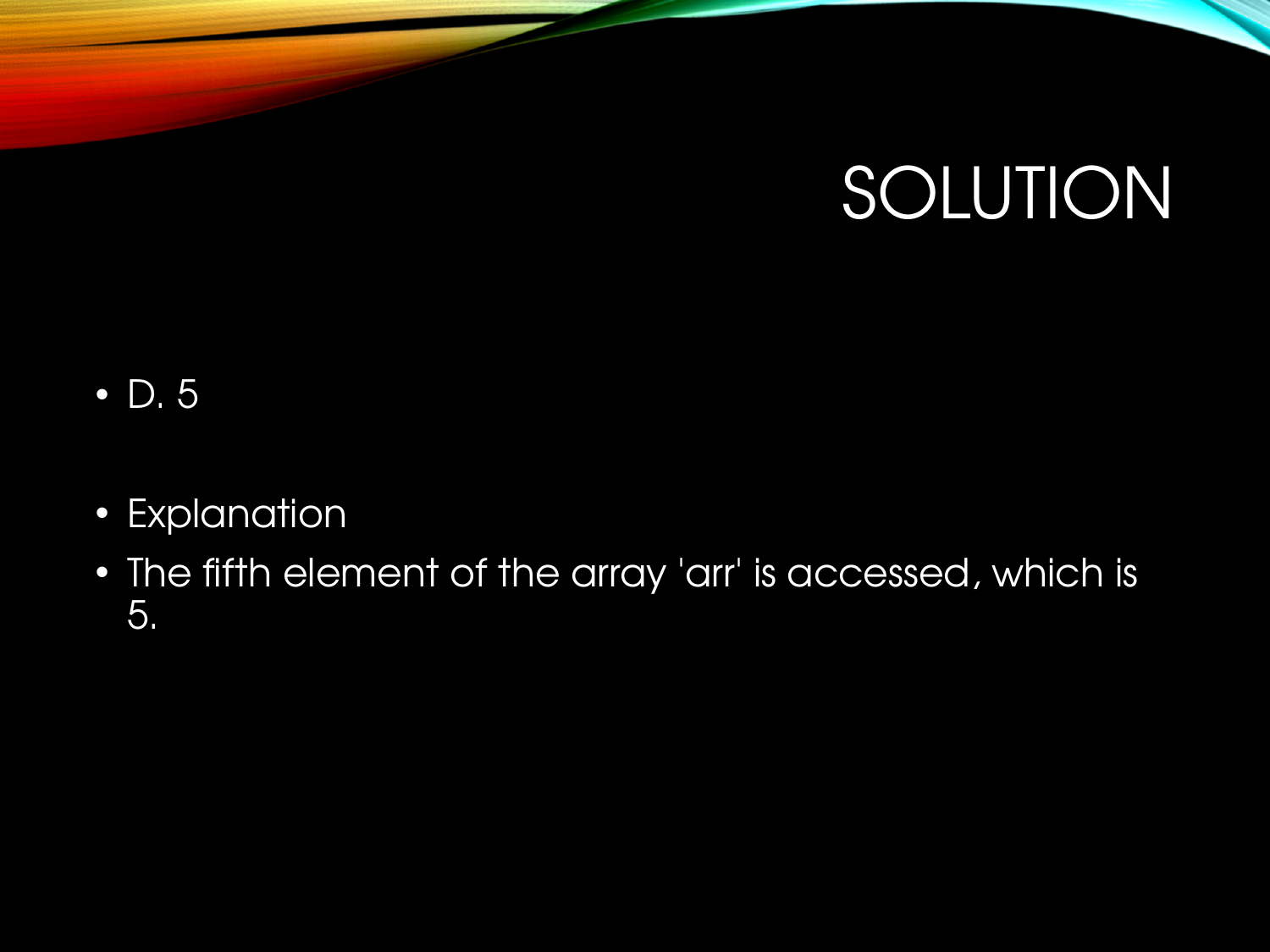

# Solution

D. 5

Explanation
The fifth element of the array 'arr' is accessed, which is 5.